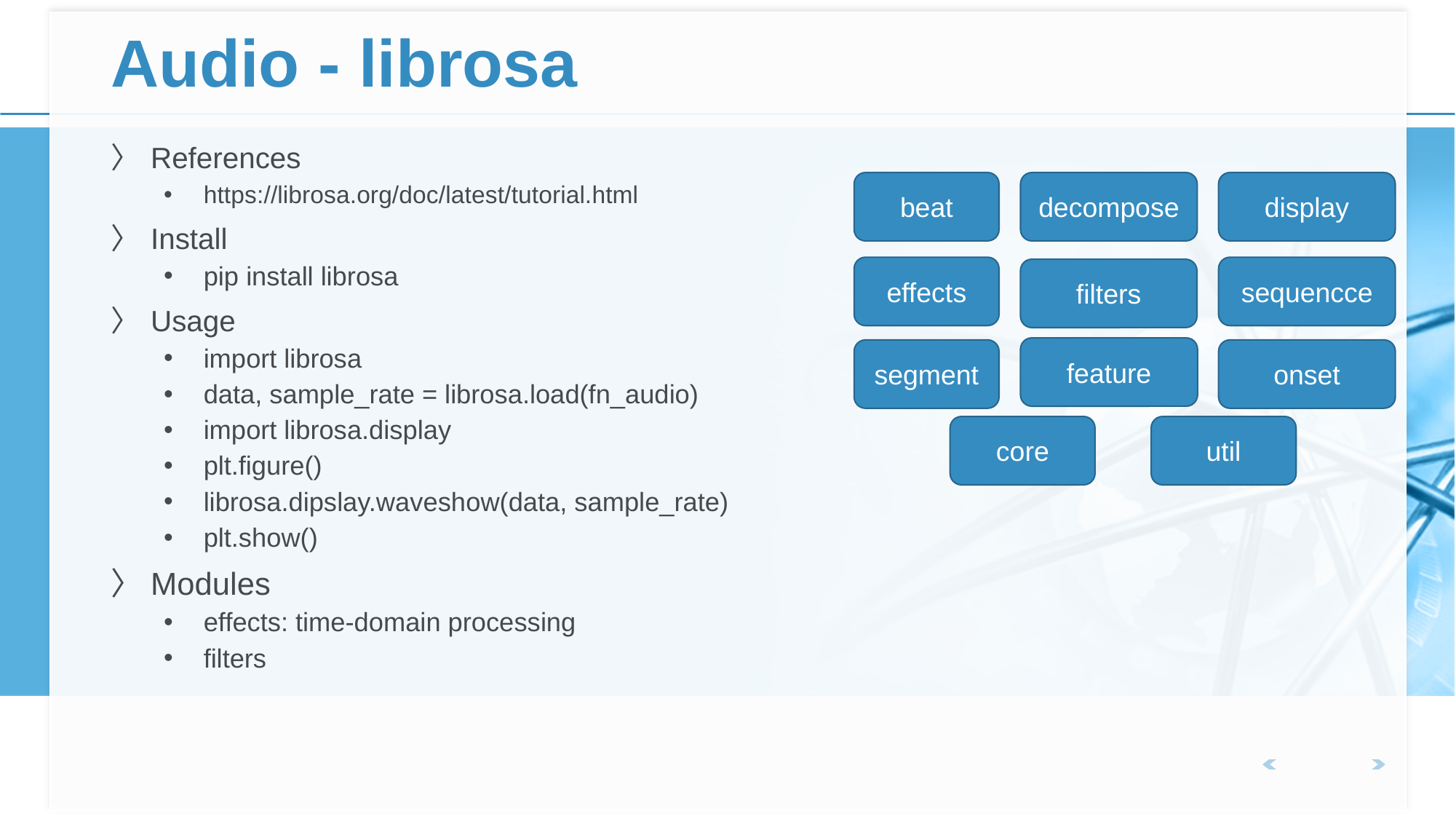

# Audio - librosa
References
https://librosa.org/doc/latest/tutorial.html
Install
pip install librosa
Usage
import librosa
data, sample_rate = librosa.load(fn_audio)
import librosa.display
plt.figure()
librosa.dipslay.waveshow(data, sample_rate)
plt.show()
Modules
effects: time-domain processing
filters

beat
decompose
display
effects
sequencce
filters
feature
segment
onset
core
util